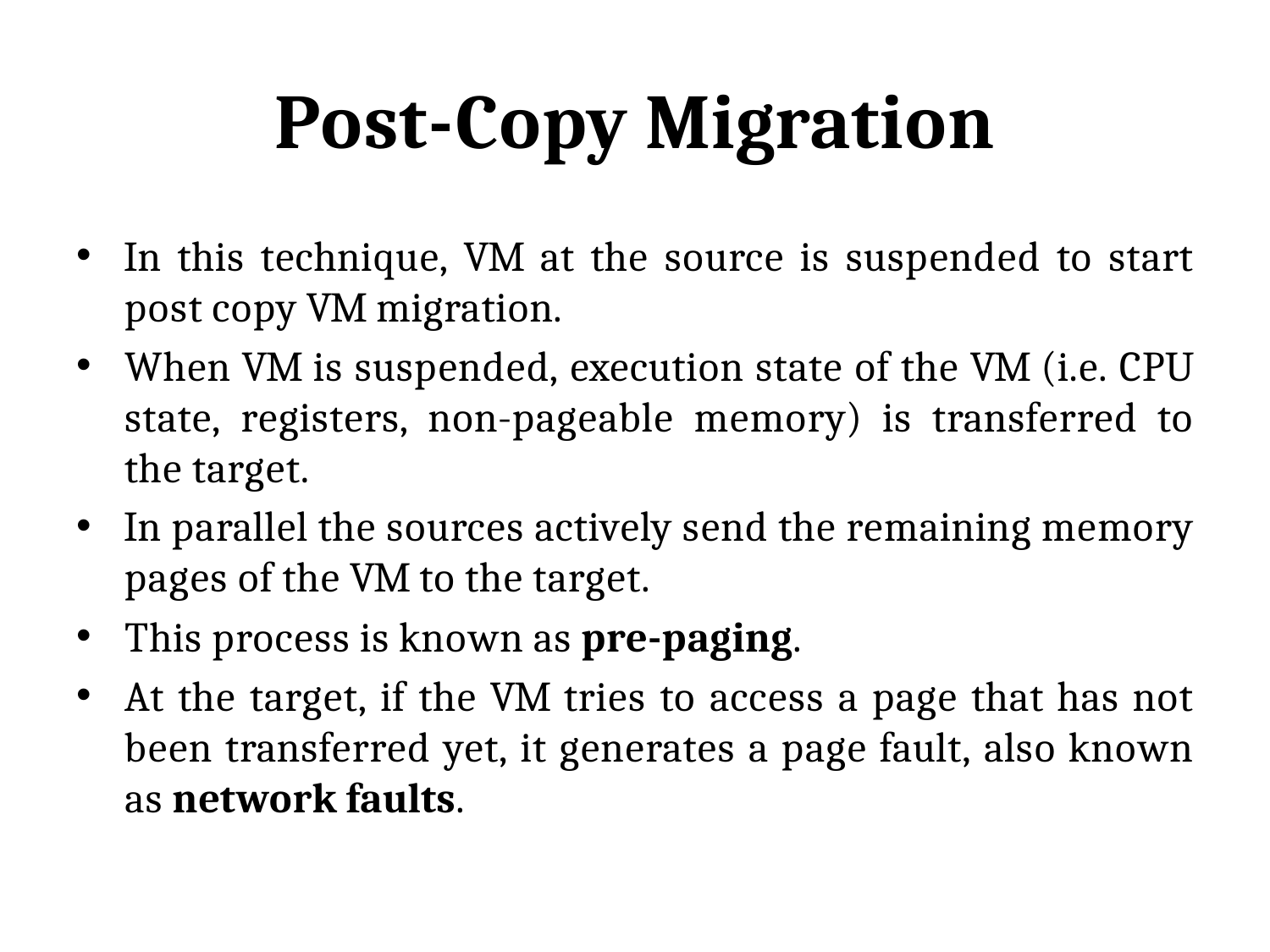

# Post-Copy Migration
In this technique, VM at the source is suspended to start post copy VM migration.
When VM is suspended, execution state of the VM (i.e. CPU state, registers, non-pageable memory) is transferred to the target.
In parallel the sources actively send the remaining memory pages of the VM to the target.
This process is known as pre-paging.
At the target, if the VM tries to access a page that has not been transferred yet, it generates a page fault, also known as network faults.